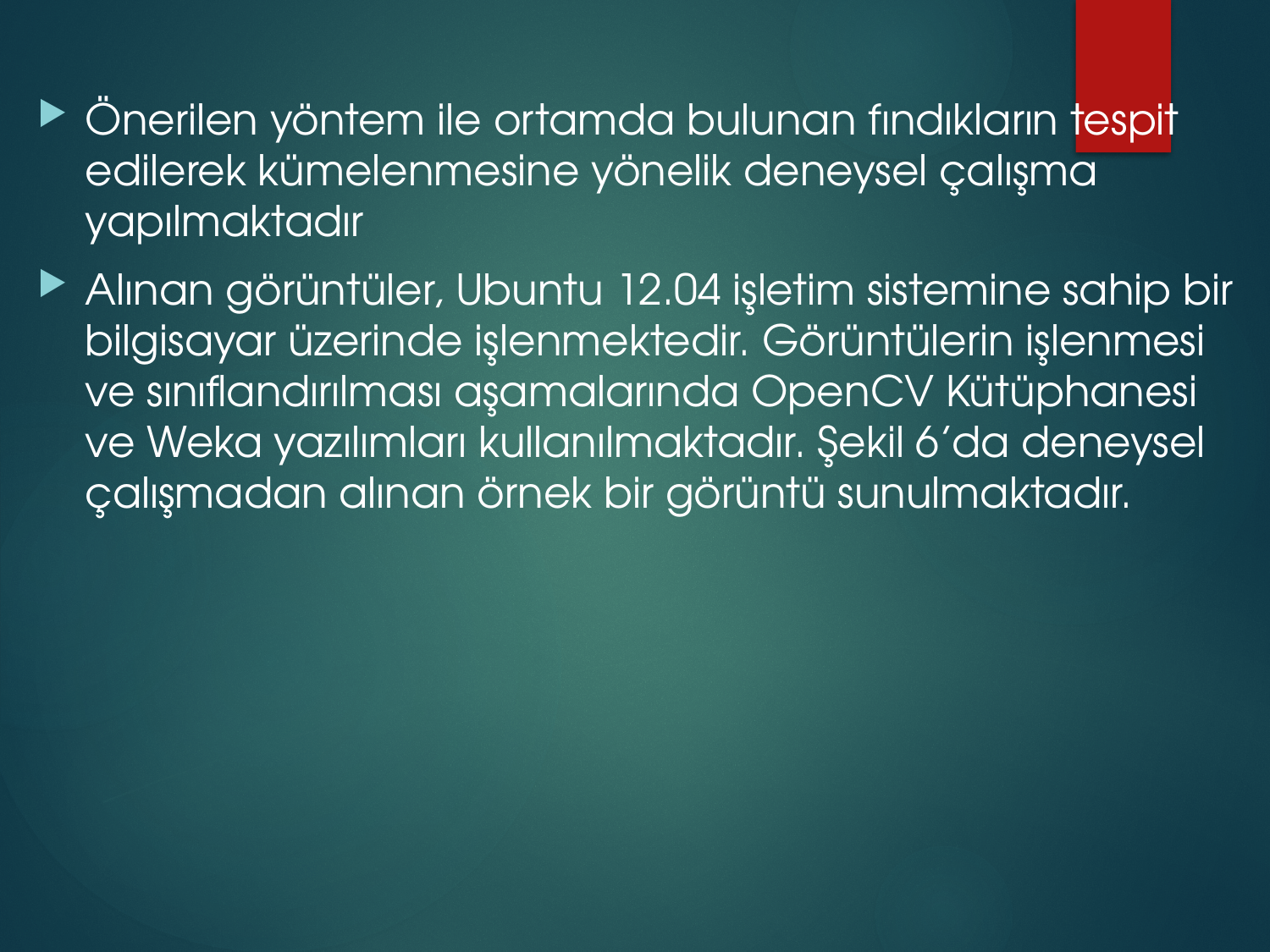

Önerilen yöntem ile ortamda bulunan fındıkların tespit edilerek kümelenmesine yönelik deneysel çalışma yapılmaktadır
Alınan görüntüler, Ubuntu 12.04 işletim sistemine sahip bir bilgisayar üzerinde işlenmektedir. Görüntülerin işlenmesi ve sınıflandırılması aşamalarında OpenCV Kütüphanesi ve Weka yazılımları kullanılmaktadır. Şekil 6’da deneysel çalışmadan alınan örnek bir görüntü sunulmaktadır.